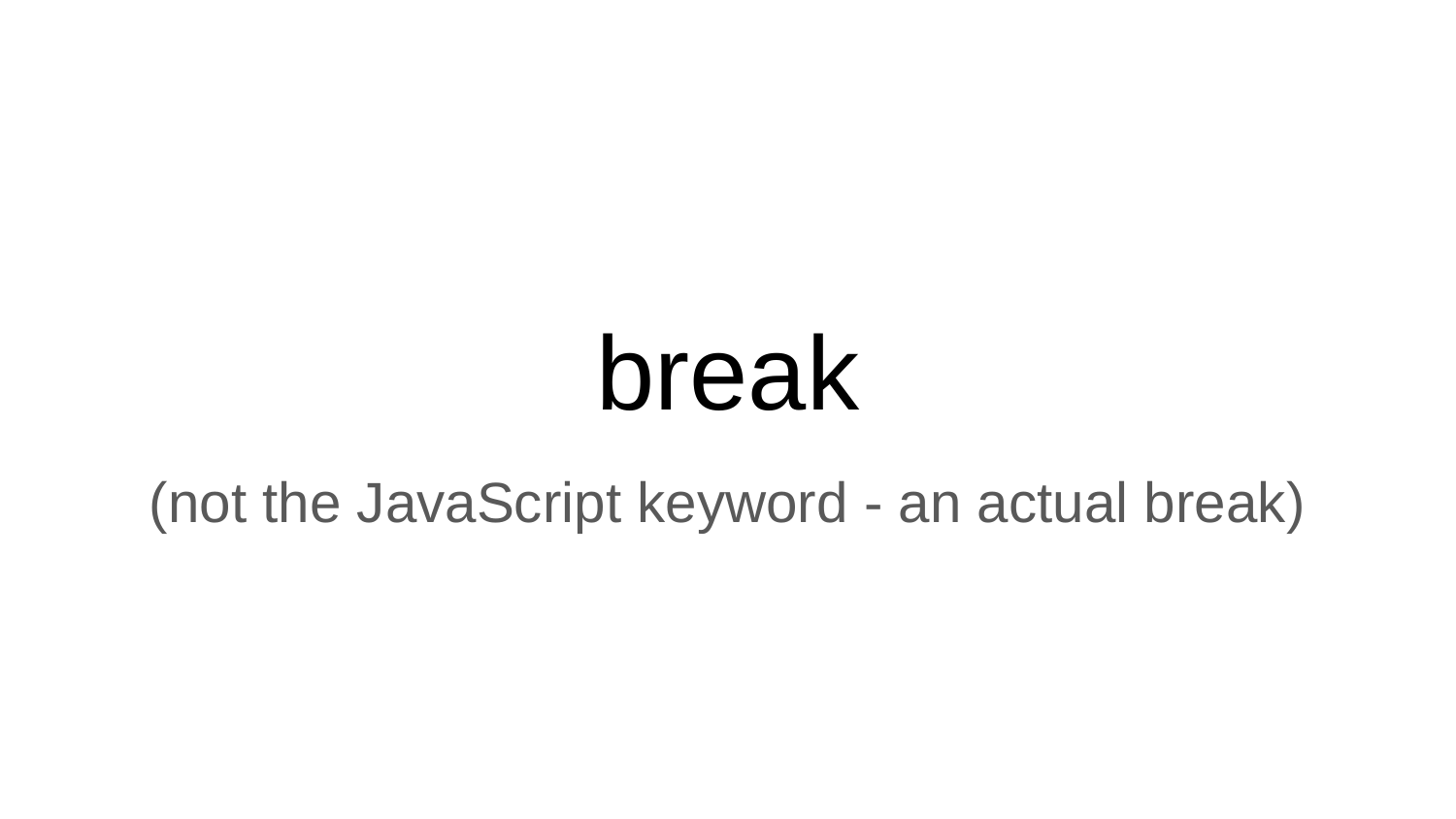

# break
(not the JavaScript keyword - an actual break)